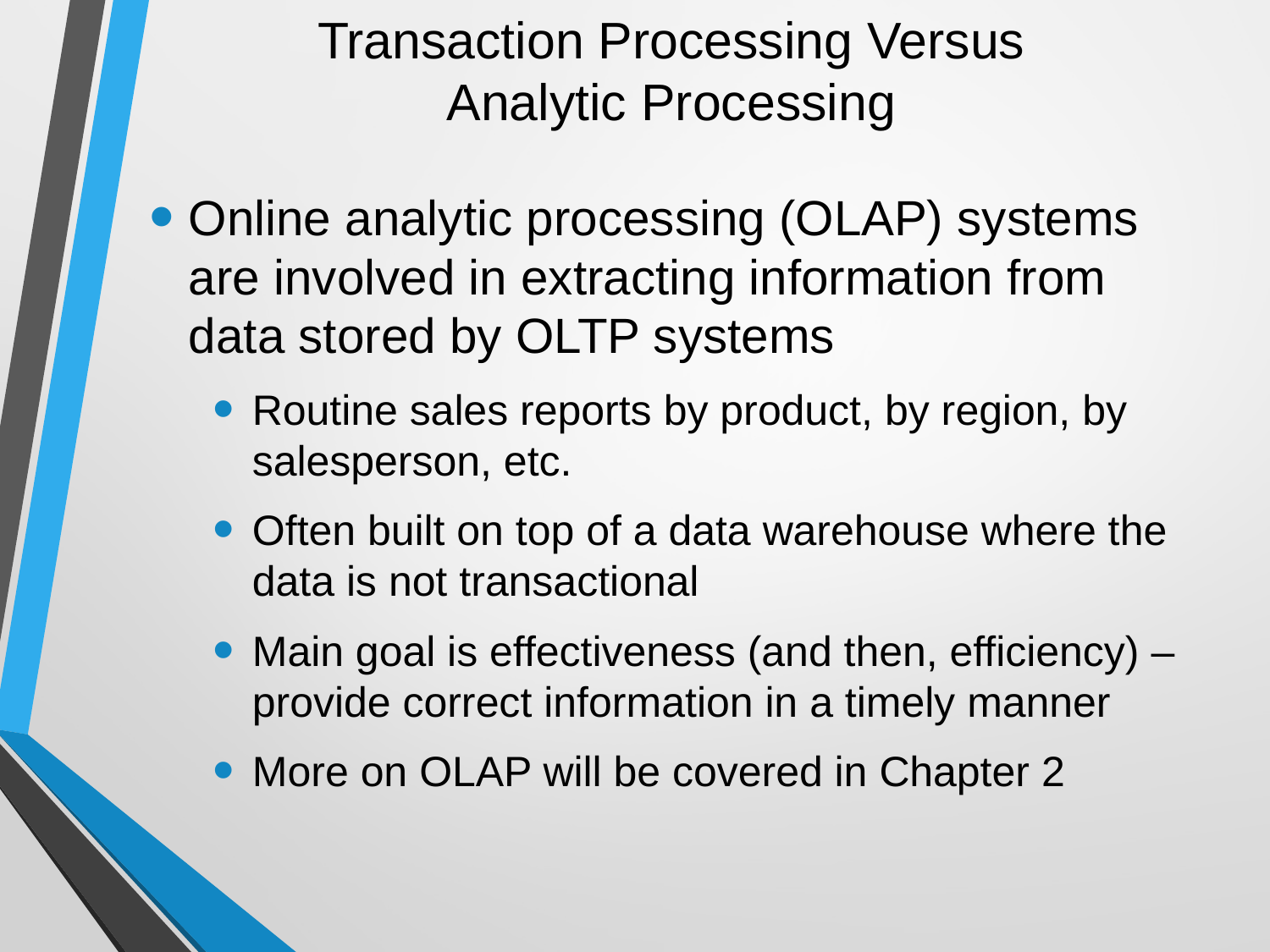

# Transaction Processing Versus Analytic Processing
Online analytic processing (OLAP) systems are involved in extracting information from data stored by OLTP systems
Routine sales reports by product, by region, by salesperson, etc.
Often built on top of a data warehouse where the data is not transactional
Main goal is effectiveness (and then, efficiency) – provide correct information in a timely manner
More on OLAP will be covered in Chapter 2